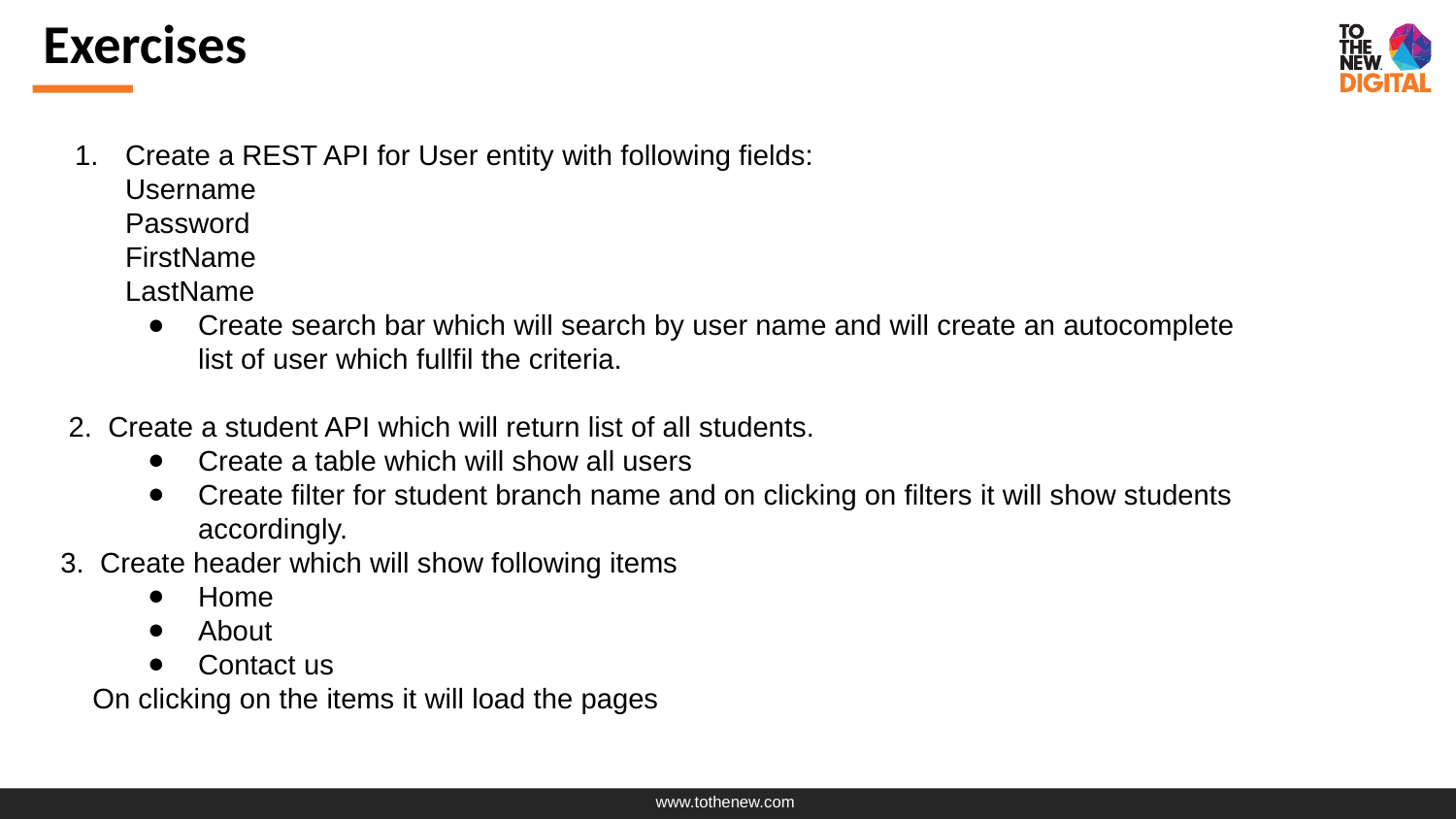

Exercises

Create a REST API for User entity with following fields:
Username
Password
FirstName
LastName
Create search bar which will search by user name and will create an autocomplete list of user which fullfil the criteria.

  2.  Create a student API which will return list of all students.
Create a table which will show all users
Create filter for student branch name and on clicking on filters it will show students accordingly.
 3.  Create header which will show following items
Home
About
Contact us
     On clicking on the items it will load the pages